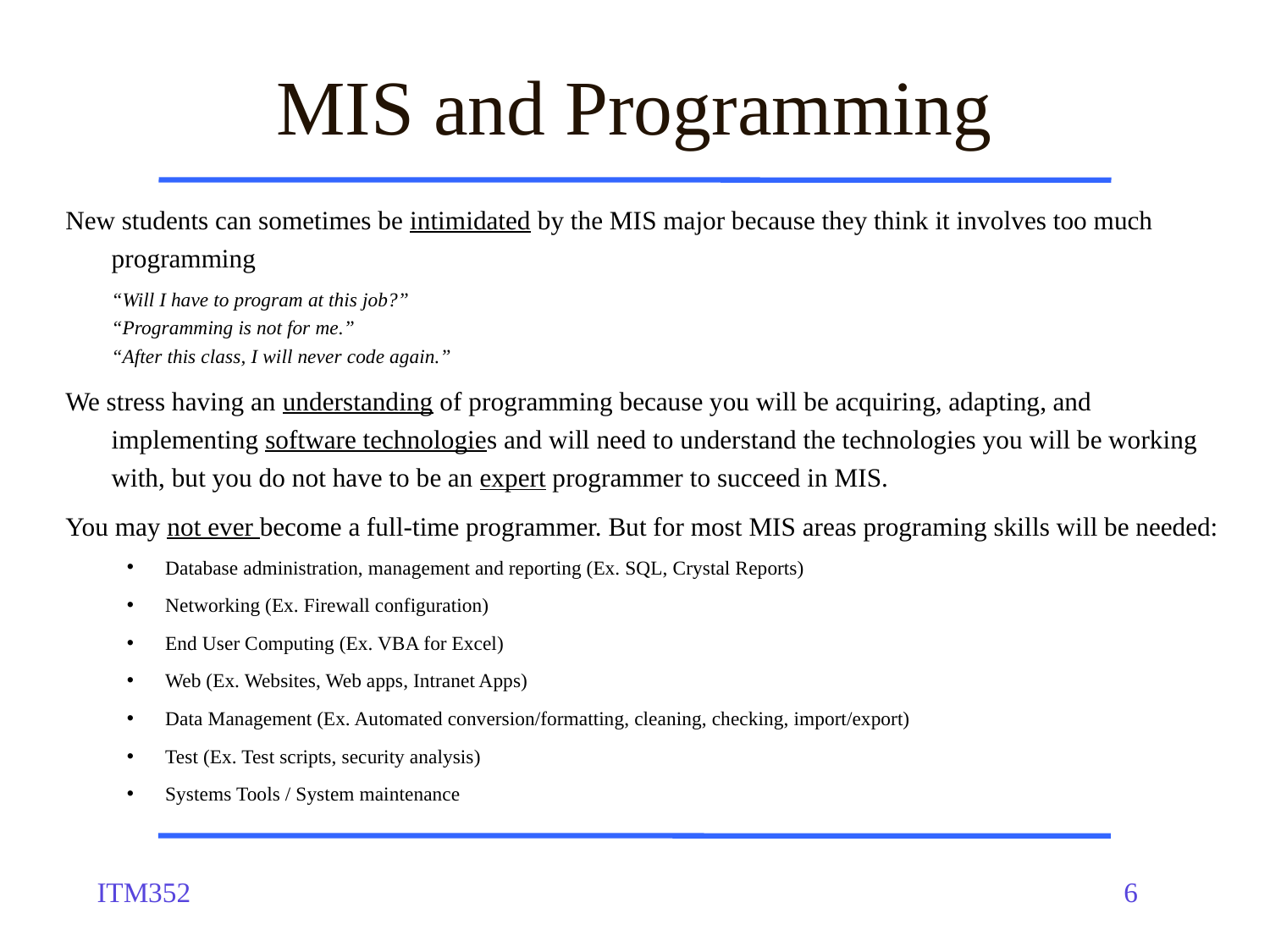

# MIS and Programming
New students can sometimes be intimidated by the MIS major because they think it involves too much programming
“Will I have to program at this job?”
“Programming is not for me.”
“After this class, I will never code again.”
We stress having an understanding of programming because you will be acquiring, adapting, and implementing software technologies and will need to understand the technologies you will be working with, but you do not have to be an expert programmer to succeed in MIS.
You may not ever become a full-time programmer. But for most MIS areas programing skills will be needed:
Database administration, management and reporting (Ex. SQL, Crystal Reports)
Networking (Ex. Firewall configuration)
End User Computing (Ex. VBA for Excel)
Web (Ex. Websites, Web apps, Intranet Apps)
Data Management (Ex. Automated conversion/formatting, cleaning, checking, import/export)
Test (Ex. Test scripts, security analysis)
Systems Tools / System maintenance